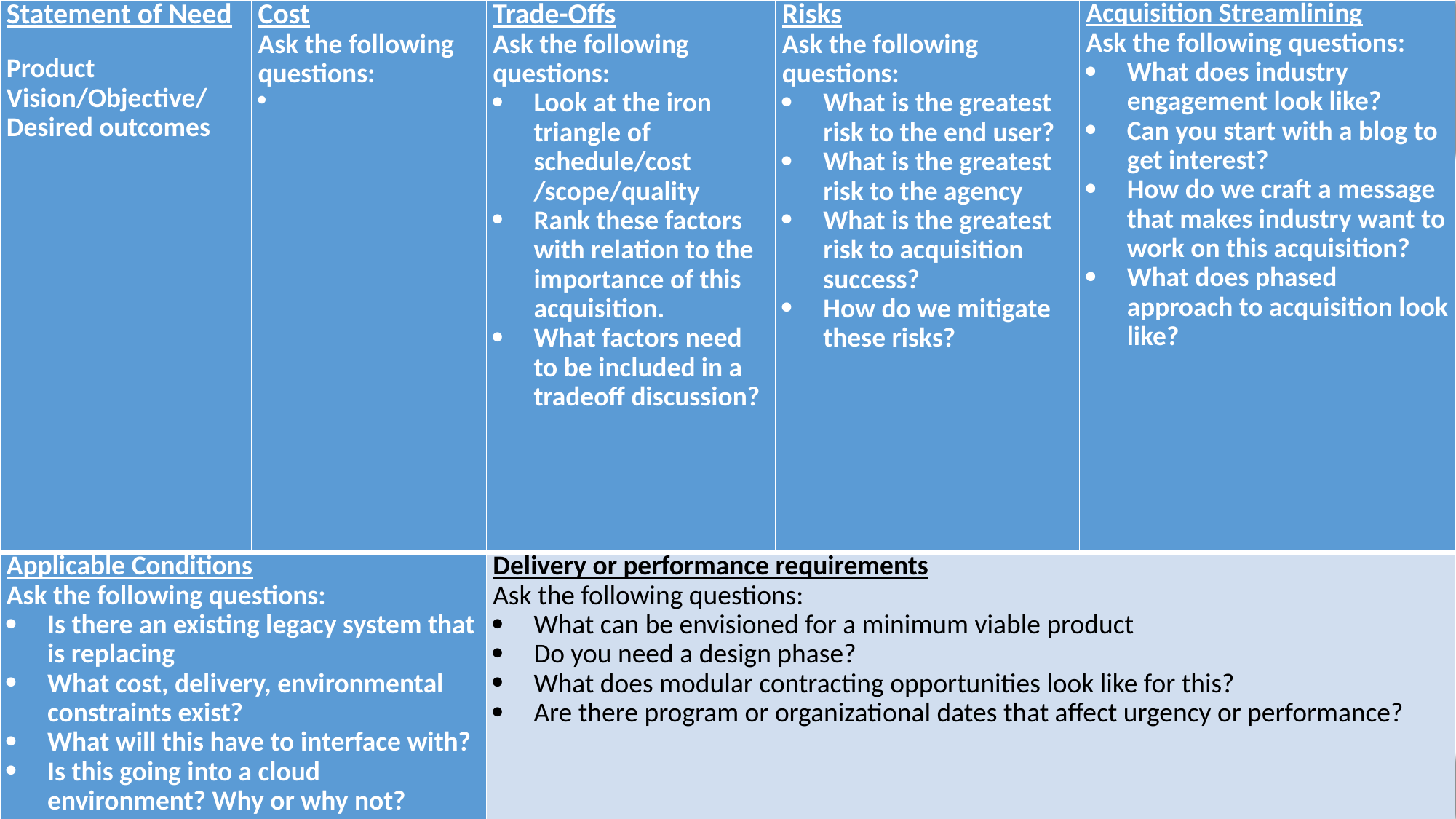

| Statement of Need   Product Vision/Objective/ Desired outcomes | Cost Ask the following questions: | Trade-Offs Ask the following questions: Look at the iron triangle of schedule/cost /scope/quality Rank these factors with relation to the importance of this acquisition. What factors need to be included in a tradeoff discussion? | Risks Ask the following questions: What is the greatest risk to the end user? What is the greatest risk to the agency What is the greatest risk to acquisition success? How do we mitigate these risks? | Acquisition Streamlining Ask the following questions: What does industry engagement look like? Can you start with a blog to get interest? How do we craft a message that makes industry want to work on this acquisition? What does phased approach to acquisition look like? |
| --- | --- | --- | --- | --- |
| Applicable Conditions Ask the following questions: Is there an existing legacy system that is replacing What cost, delivery, environmental constraints exist? What will this have to interface with? Is this going into a cloud environment? Why or why not? Can you use open source? Why or why not? |  | Delivery or performance requirements Ask the following questions: What can be envisioned for a minimum viable product Do you need a design phase? What does modular contracting opportunities look like for this? Are there program or organizational dates that affect urgency or performance? |  |  |
#